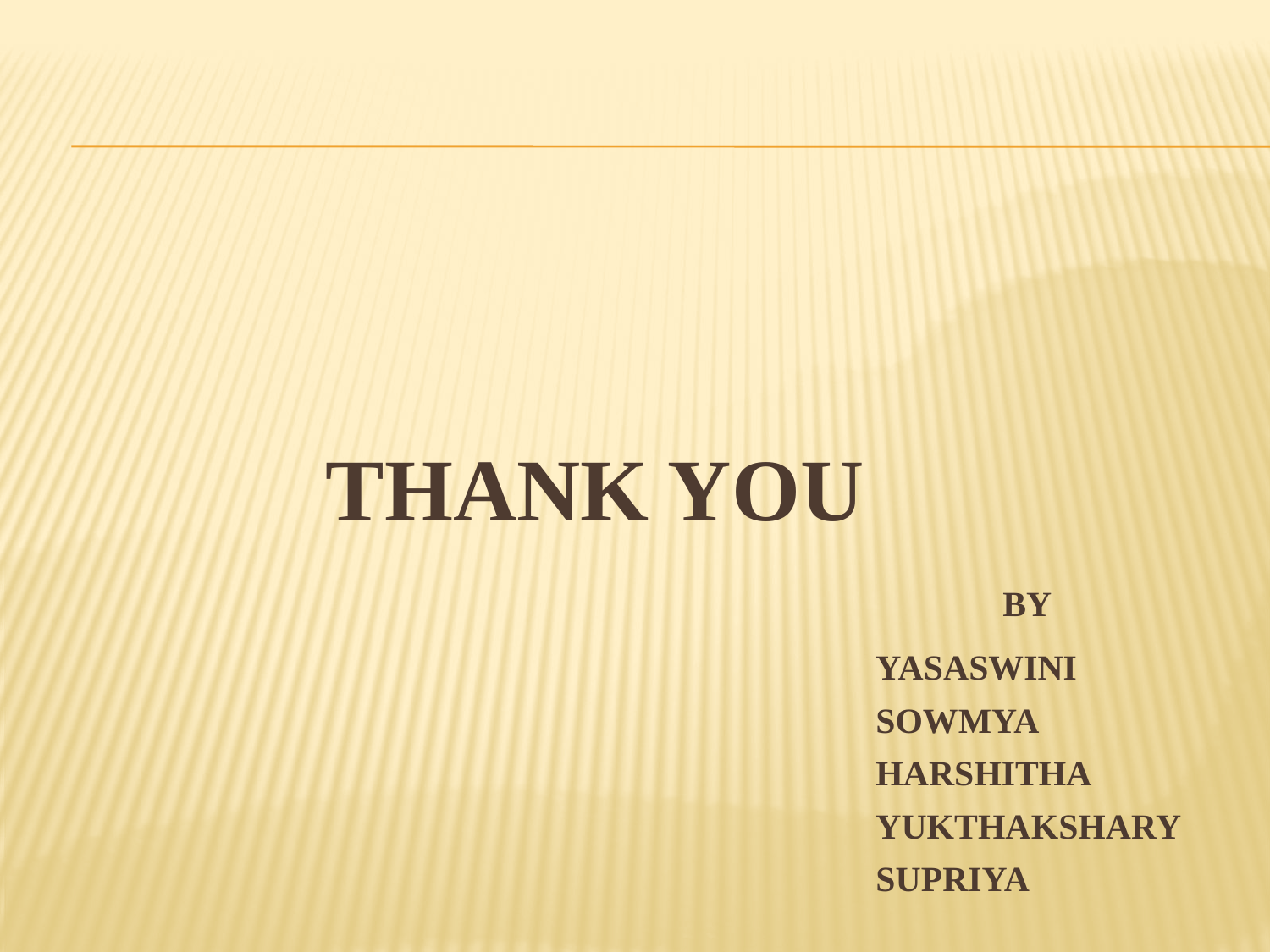

# THANK YOU
	By

Yasaswini

Sowmya

Harshitha

Yukthakshary

Supriya